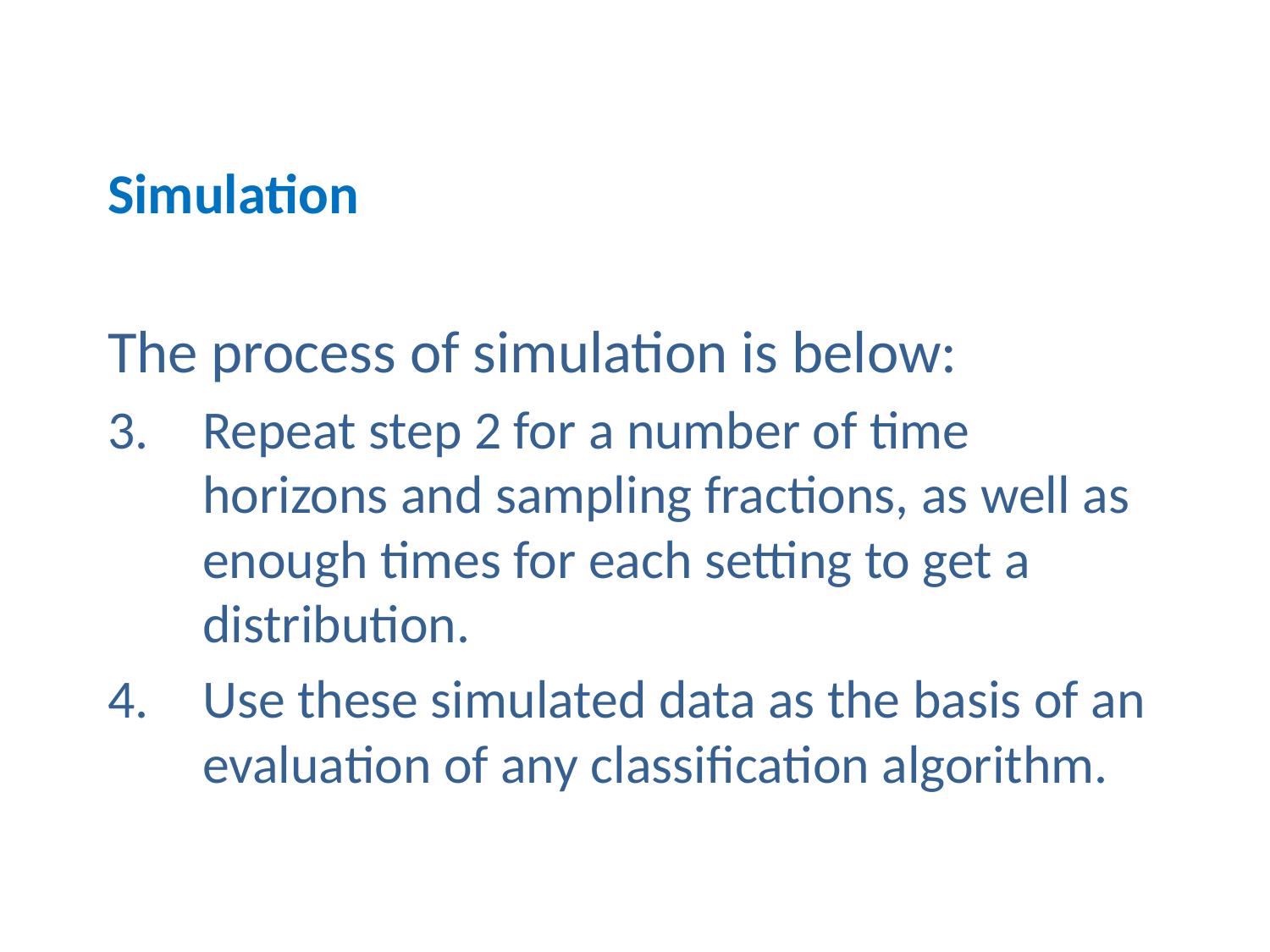

# Simulation
The process of simulation is below:
Repeat step 2 for a number of time horizons and sampling fractions, as well as enough times for each setting to get a distribution.
Use these simulated data as the basis of an evaluation of any classification algorithm.